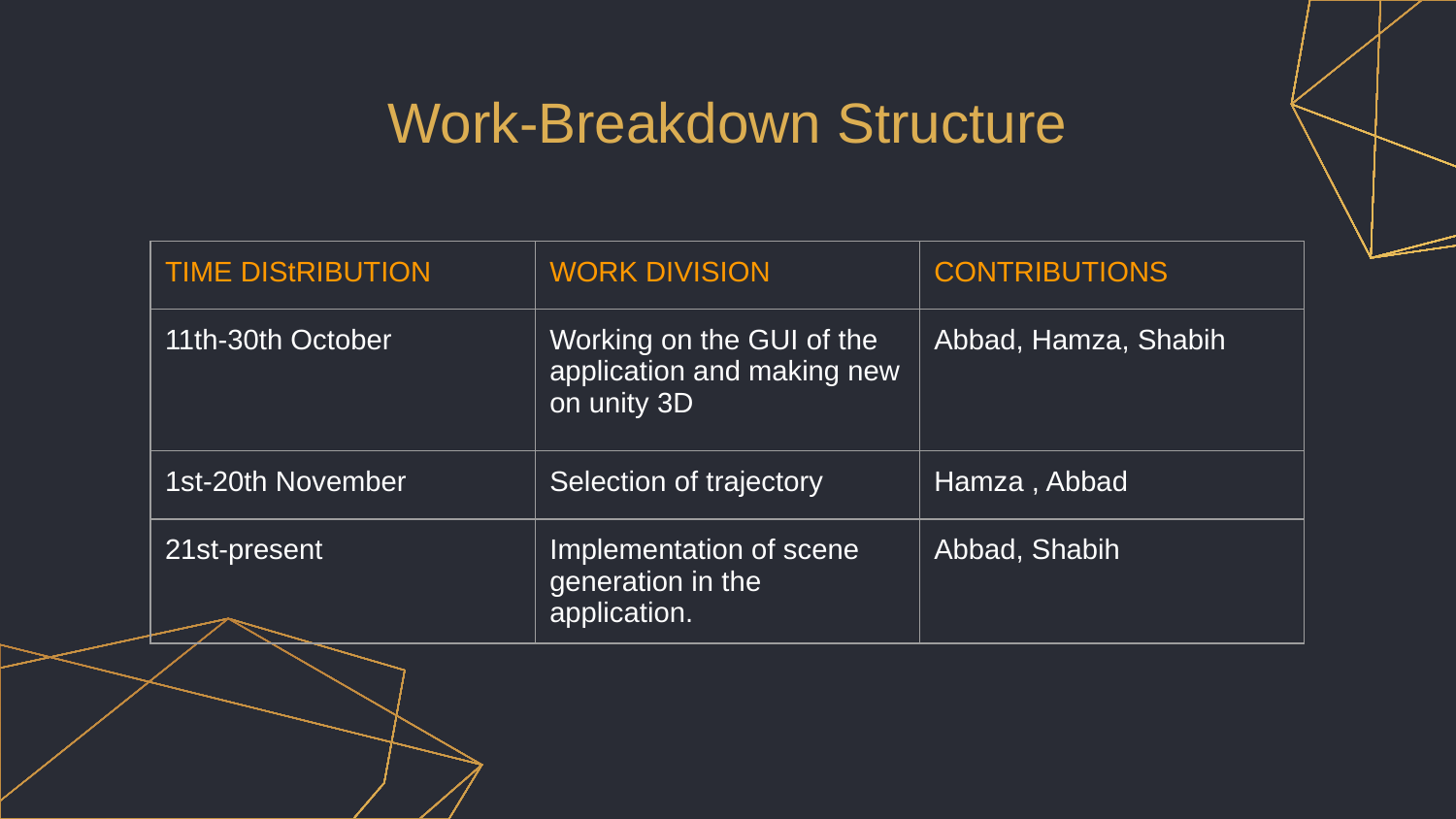

# Work-Breakdown Structure
| TIME DIStRIBUTION | WORK DIVISION | CONTRIBUTIONS |
| --- | --- | --- |
| 11th-30th October | Working on the GUI of the application and making new on unity 3D | Abbad, Hamza, Shabih |
| 1st-20th November | Selection of trajectory | Hamza , Abbad |
| 21st-present | Implementation of scene generation in the application. | Abbad, Shabih |